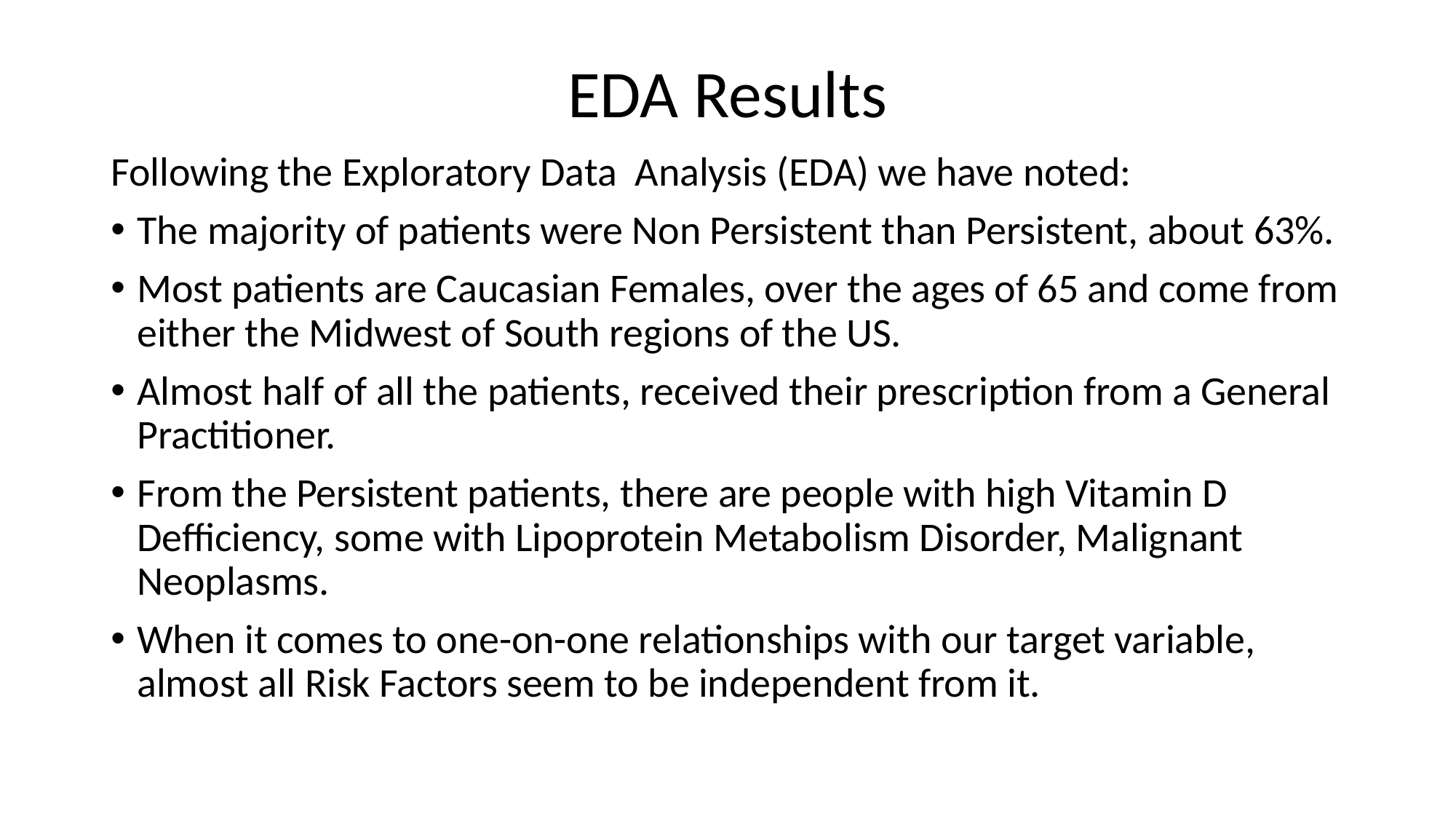

# EDA Results
Following the Exploratory Data  Analysis (EDA) we have noted:
The majority of patients were Non Persistent than Persistent, about 63%.
Most patients are Caucasian Females, over the ages of 65 and come from either the Midwest of South regions of the US.
Almost half of all the patients, received their prescription from a General Practitioner.
From the Persistent patients, there are people with high Vitamin D Defficiency, some with Lipoprotein Metabolism Disorder, Malignant Neoplasms.
When it comes to one-on-one relationships with our target variable, almost all Risk Factors seem to be independent from it.